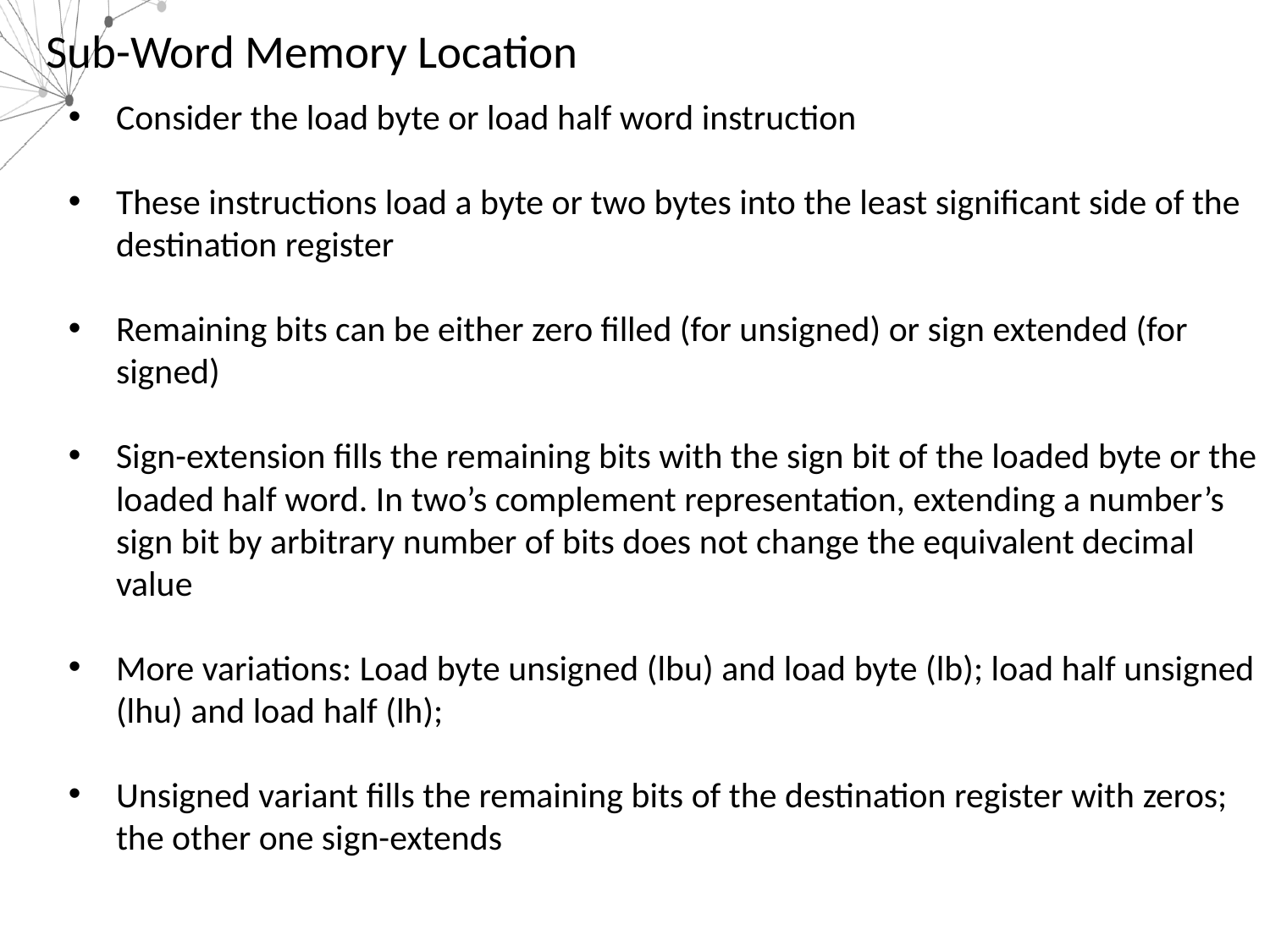

# Sub-Word Memory Location
Consider the load byte or load half word instruction

These instructions load a byte or two bytes into the least significant side of the destination register

Remaining bits can be either zero filled (for unsigned) or sign extended (for signed)

Sign-extension fills the remaining bits with the sign bit of the loaded byte or the loaded half word. In two’s complement representation, extending a number’s sign bit by arbitrary number of bits does not change the equivalent decimal value

More variations: Load byte unsigned (lbu) and load byte (lb); load half unsigned (lhu) and load half (lh);

Unsigned variant fills the remaining bits of the destination register with zeros; the other one sign-extends